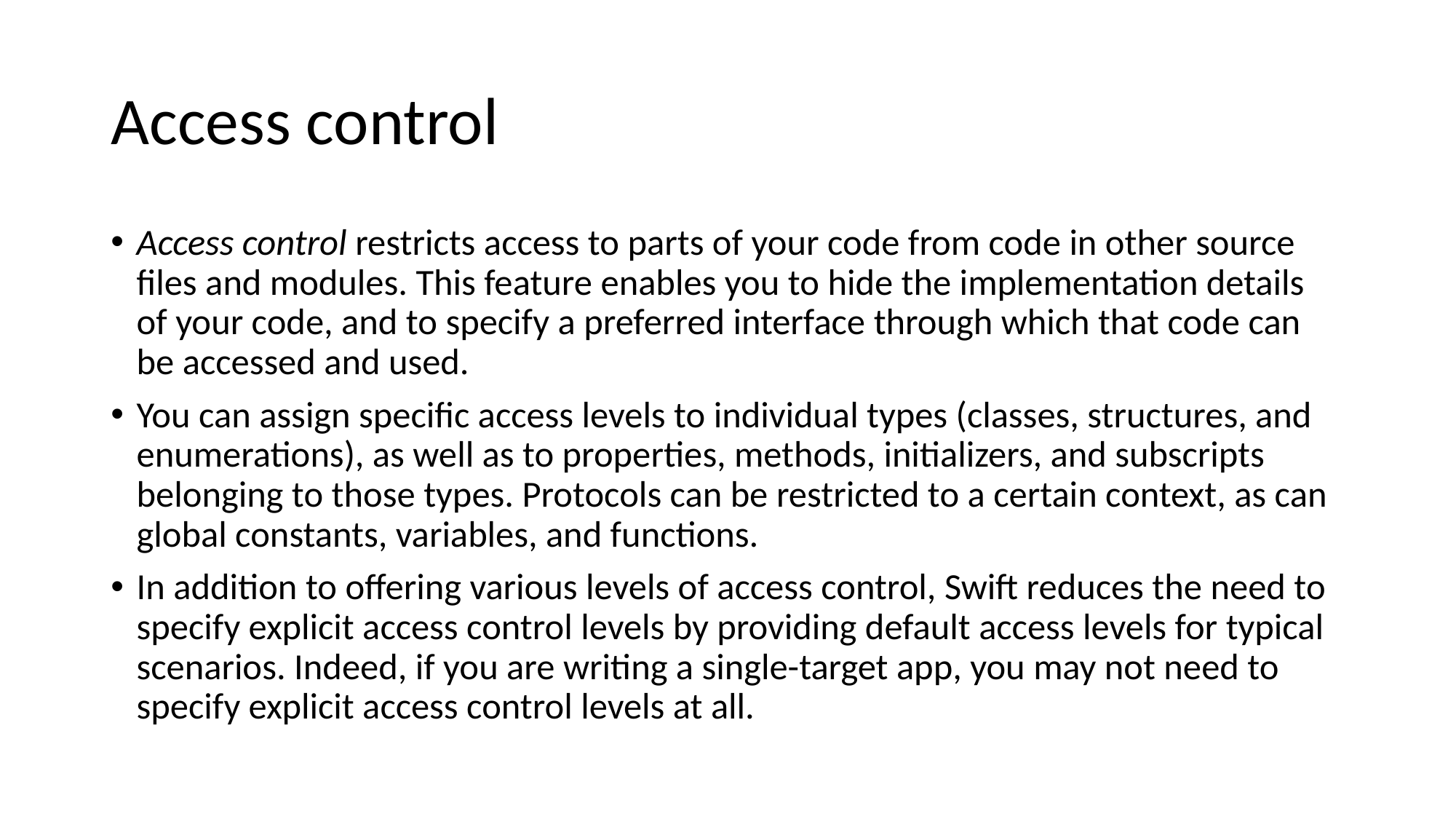

# Access control
Access control restricts access to parts of your code from code in other source files and modules. This feature enables you to hide the implementation details of your code, and to specify a preferred interface through which that code can be accessed and used.
You can assign specific access levels to individual types (classes, structures, and enumerations), as well as to properties, methods, initializers, and subscripts belonging to those types. Protocols can be restricted to a certain context, as can global constants, variables, and functions.
In addition to offering various levels of access control, Swift reduces the need to specify explicit access control levels by providing default access levels for typical scenarios. Indeed, if you are writing a single-target app, you may not need to specify explicit access control levels at all.